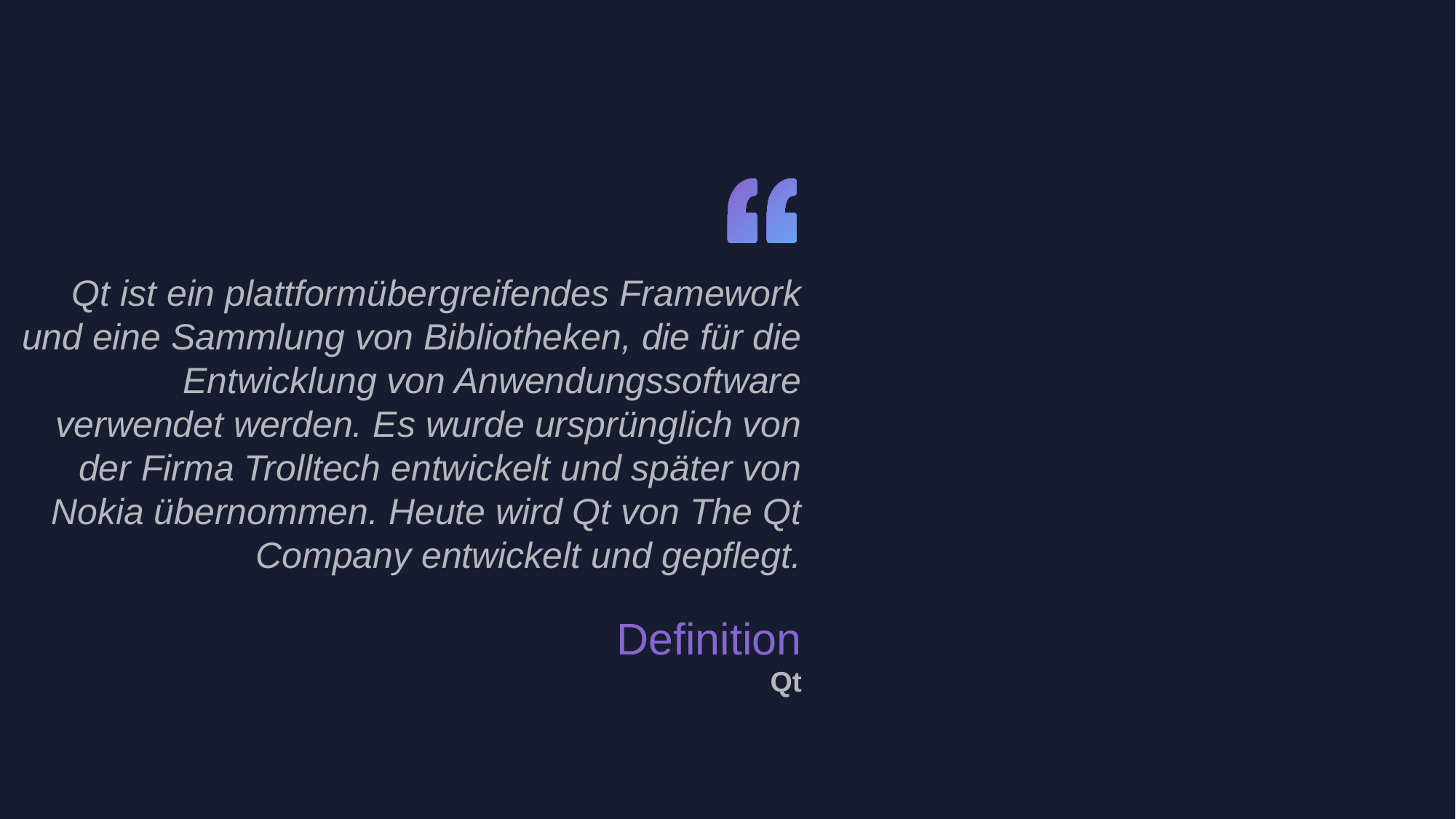

Qt ist ein plattformübergreifendes Framework und eine Sammlung von Bibliotheken, die für die Entwicklung von Anwendungssoftware verwendet werden. Es wurde ursprünglich von der Firma Trolltech entwickelt und später von Nokia übernommen. Heute wird Qt von The Qt Company entwickelt und gepflegt.
Definition
Qt